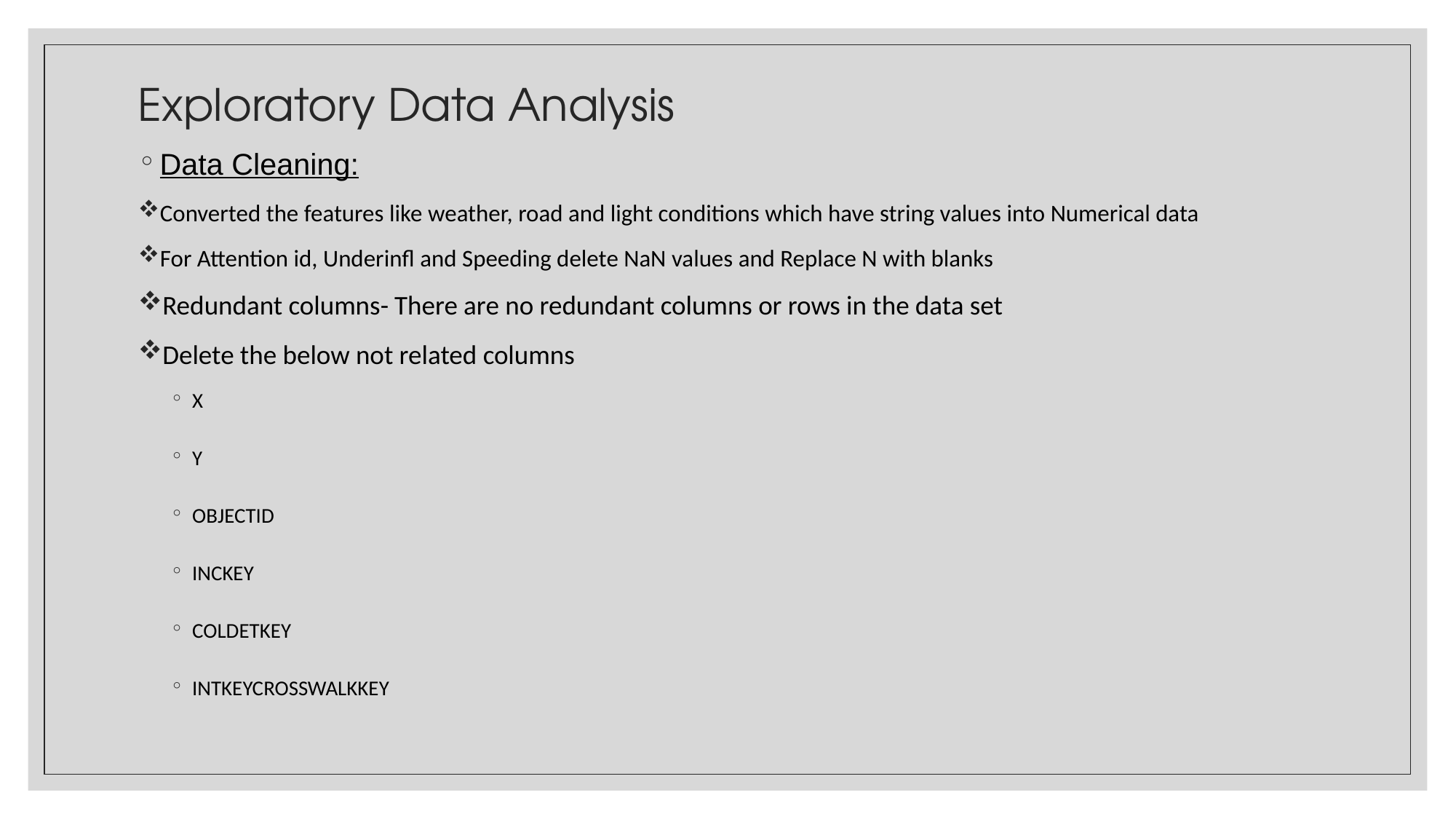

# Exploratory Data Analysis
Data Cleaning:
Converted the features like weather, road and light conditions which have string values into Numerical data
For Attention id, Underinfl and Speeding delete NaN values and Replace N with blanks
Redundant columns- There are no redundant columns or rows in the data set
Delete the below not related columns
X
Y
OBJECTID
INCKEY
COLDETKEY
INTKEYCROSSWALKKEY